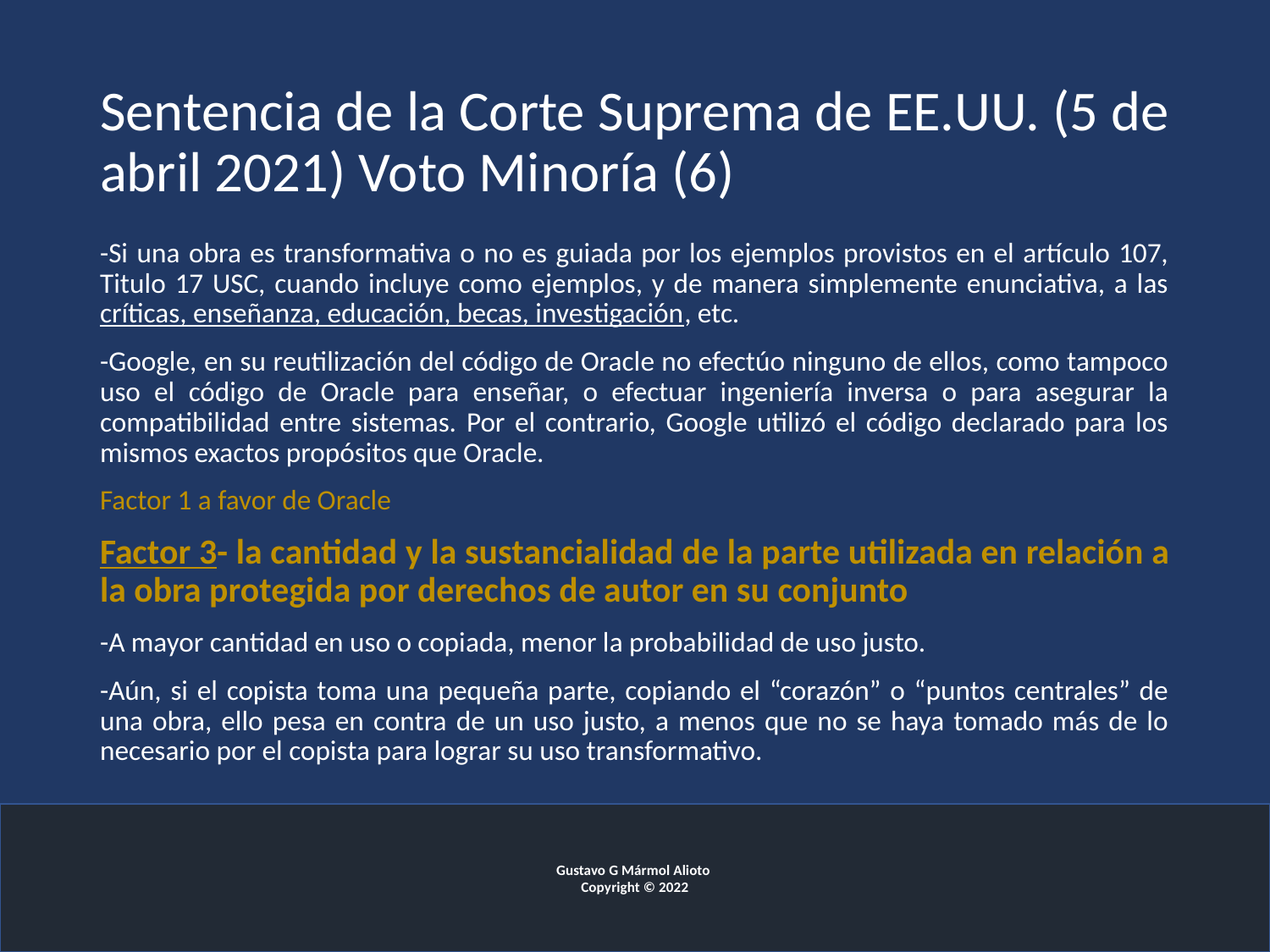

# Sentencia de la Corte Suprema de EE.UU. (5 de abril 2021) Voto Minoría (6)
-Si una obra es transformativa o no es guiada por los ejemplos provistos en el artículo 107, Titulo 17 USC, cuando incluye como ejemplos, y de manera simplemente enunciativa, a las críticas, enseñanza, educación, becas, investigación, etc.
-Google, en su reutilización del código de Oracle no efectúo ninguno de ellos, como tampoco uso el código de Oracle para enseñar, o efectuar ingeniería inversa o para asegurar la compatibilidad entre sistemas. Por el contrario, Google utilizó el código declarado para los mismos exactos propósitos que Oracle.
Factor 1 a favor de Oracle
Factor 3- la cantidad y la sustancialidad de la parte utilizada en relación a la obra protegida por derechos de autor en su conjunto
-A mayor cantidad en uso o copiada, menor la probabilidad de uso justo.
-Aún, si el copista toma una pequeña parte, copiando el “corazón” o “puntos centrales” de una obra, ello pesa en contra de un uso justo, a menos que no se haya tomado más de lo necesario por el copista para lograr su uso transformativo.

Gustavo G Mármol Alioto
Copyright © 2022